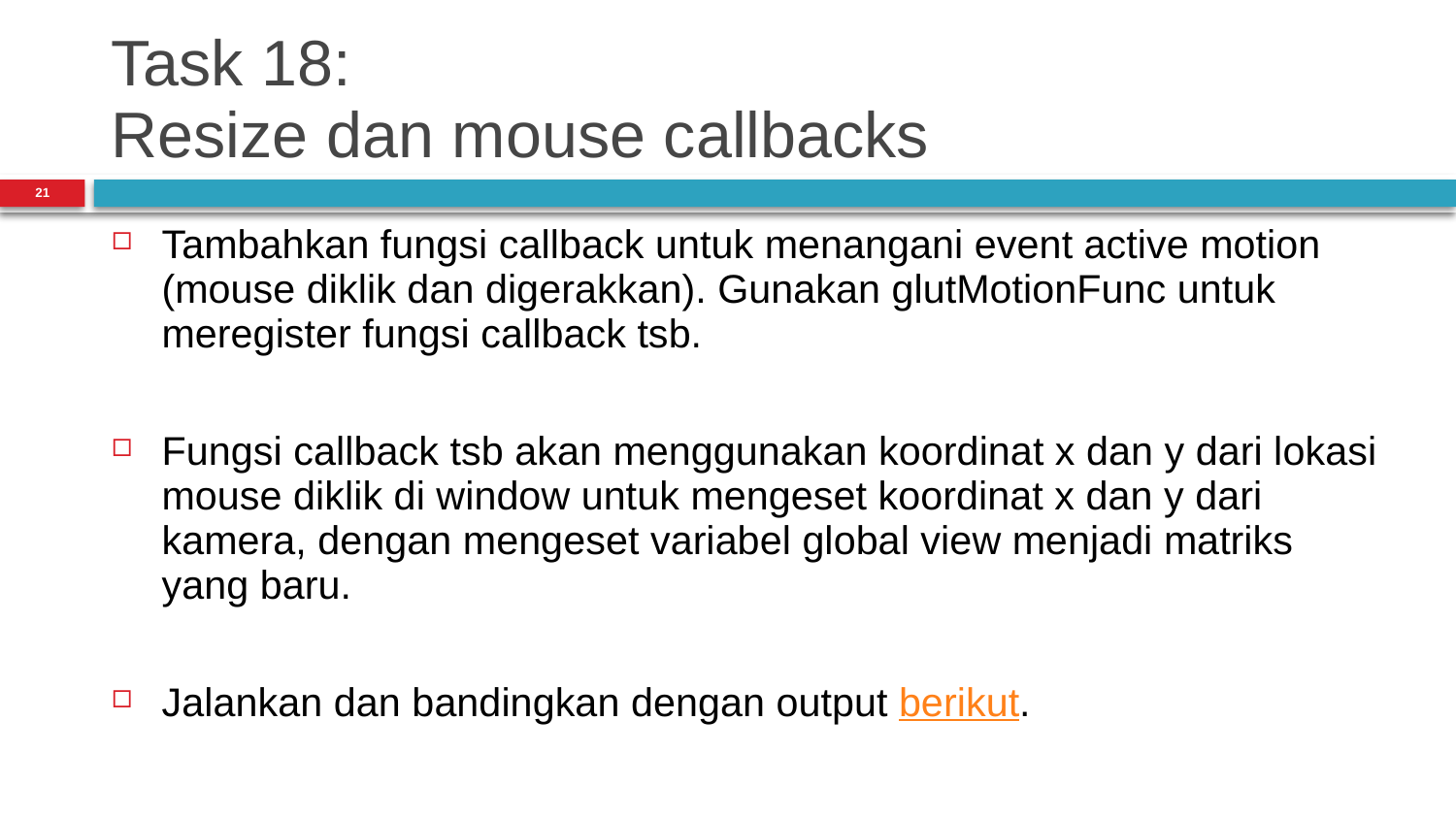

# Task 18: Resize dan mouse callbacks
21
Tambahkan fungsi callback untuk menangani event active motion (mouse diklik dan digerakkan). Gunakan glutMotionFunc untuk meregister fungsi callback tsb.

Fungsi callback tsb akan menggunakan koordinat x dan y dari lokasi mouse diklik di window untuk mengeset koordinat x dan y dari kamera, dengan mengeset variabel global view menjadi matriks yang baru.

Jalankan dan bandingkan dengan output berikut.